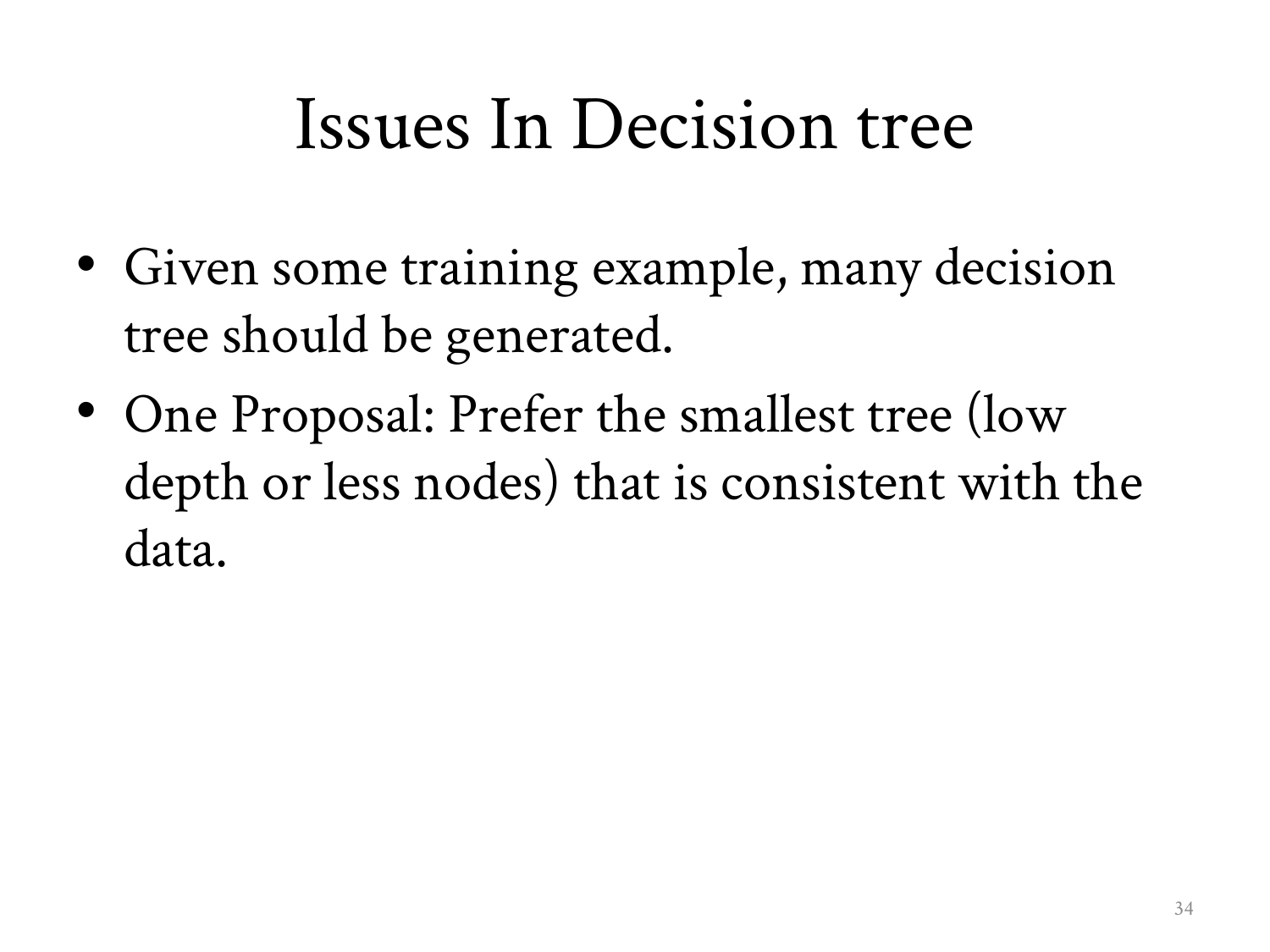

# Issues In Decision tree
Given some training example, many decision tree should be generated.
One Proposal: Prefer the smallest tree (low depth or less nodes) that is consistent with the data.

34